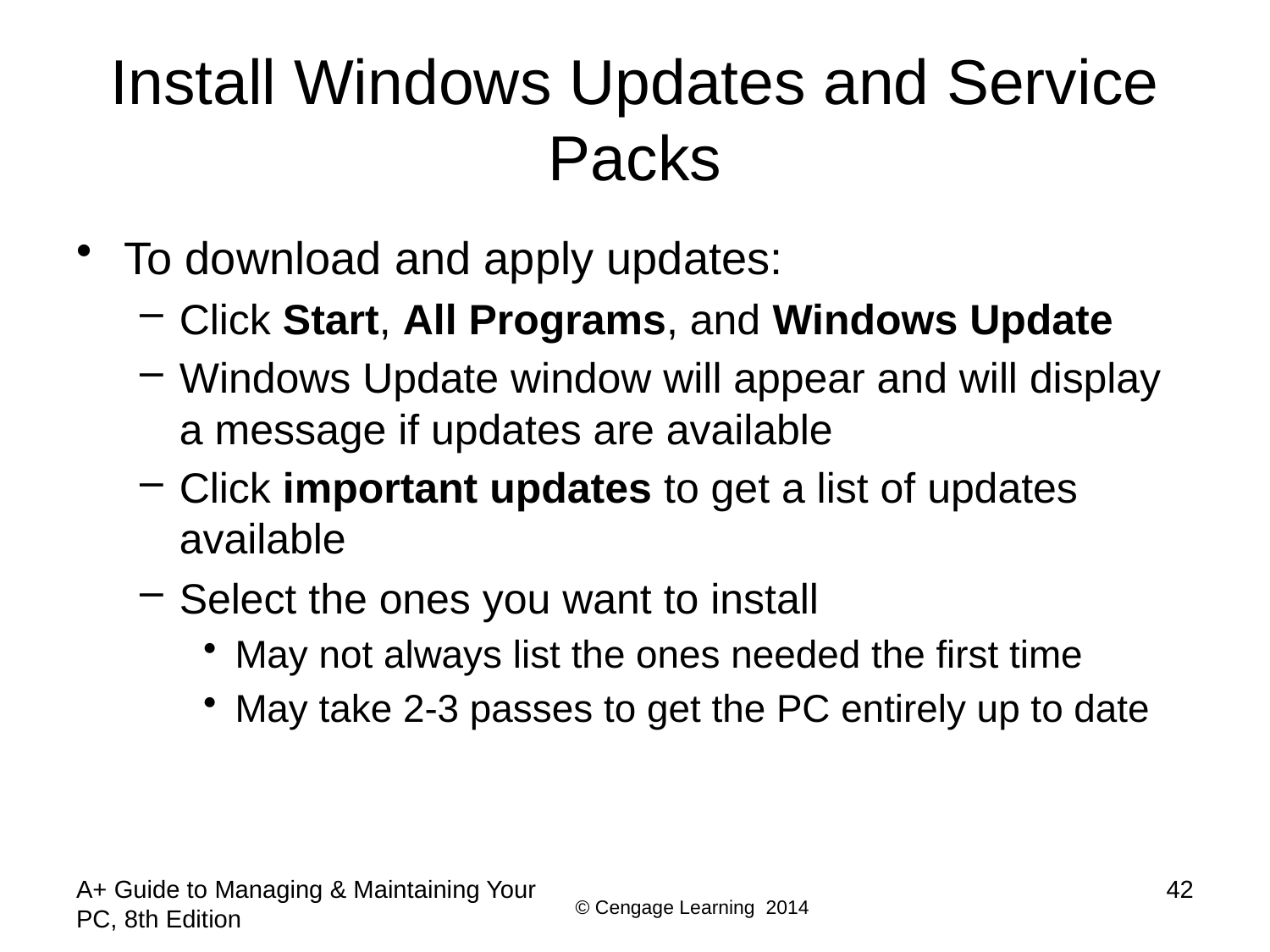

# Install Windows Updates and Service Packs
To download and apply updates:
Click Start, All Programs, and Windows Update
Windows Update window will appear and will display a message if updates are available
Click important updates to get a list of updates available
Select the ones you want to install
May not always list the ones needed the first time
May take 2-3 passes to get the PC entirely up to date
A+ Guide to Managing & Maintaining Your PC, 8th Edition
42